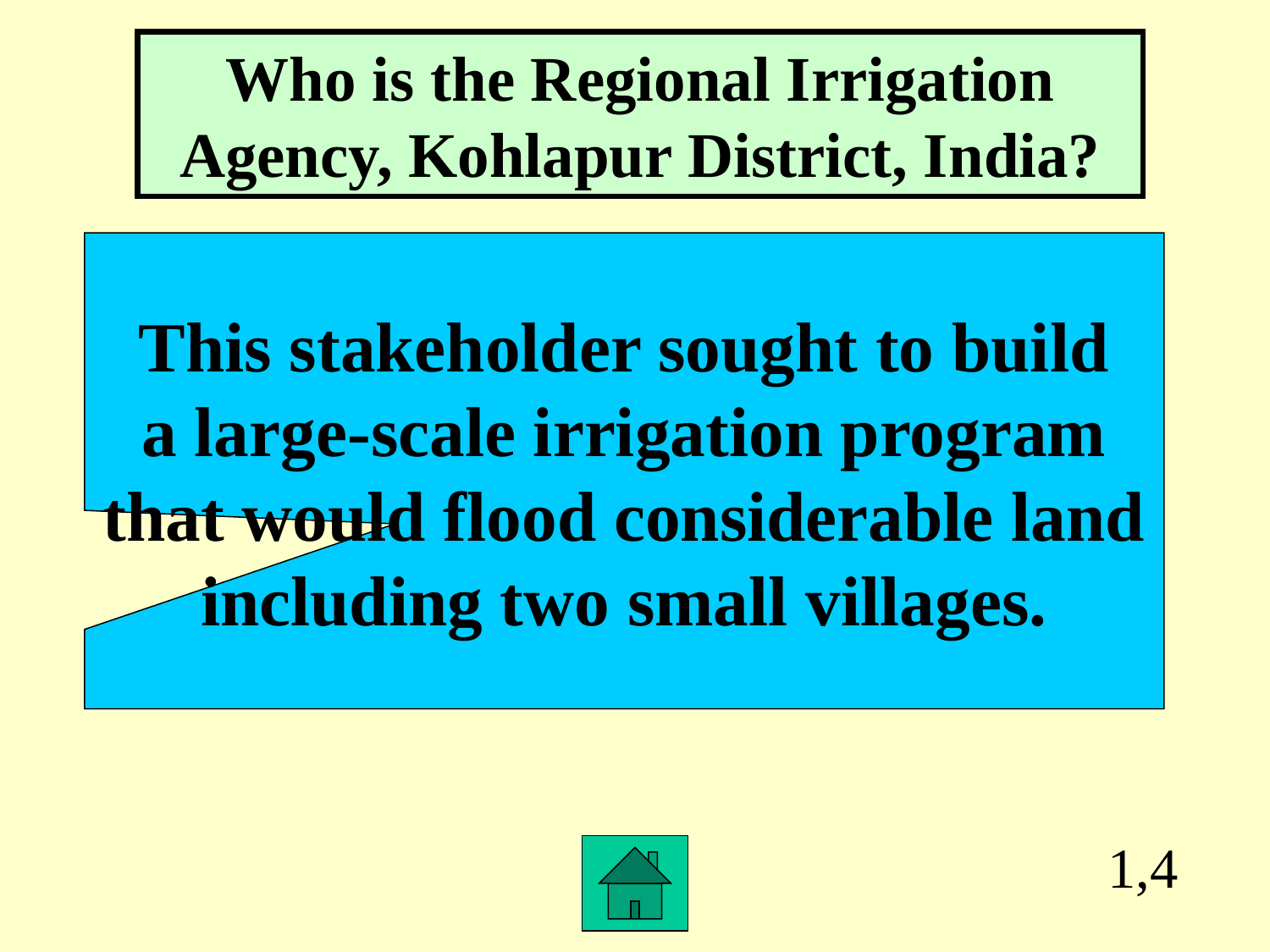

Who is the Regional Irrigation Agency, Kohlapur District, India?
This stakeholder sought to build
a large-scale irrigation program
that would flood considerable land
including two small villages.
1,4